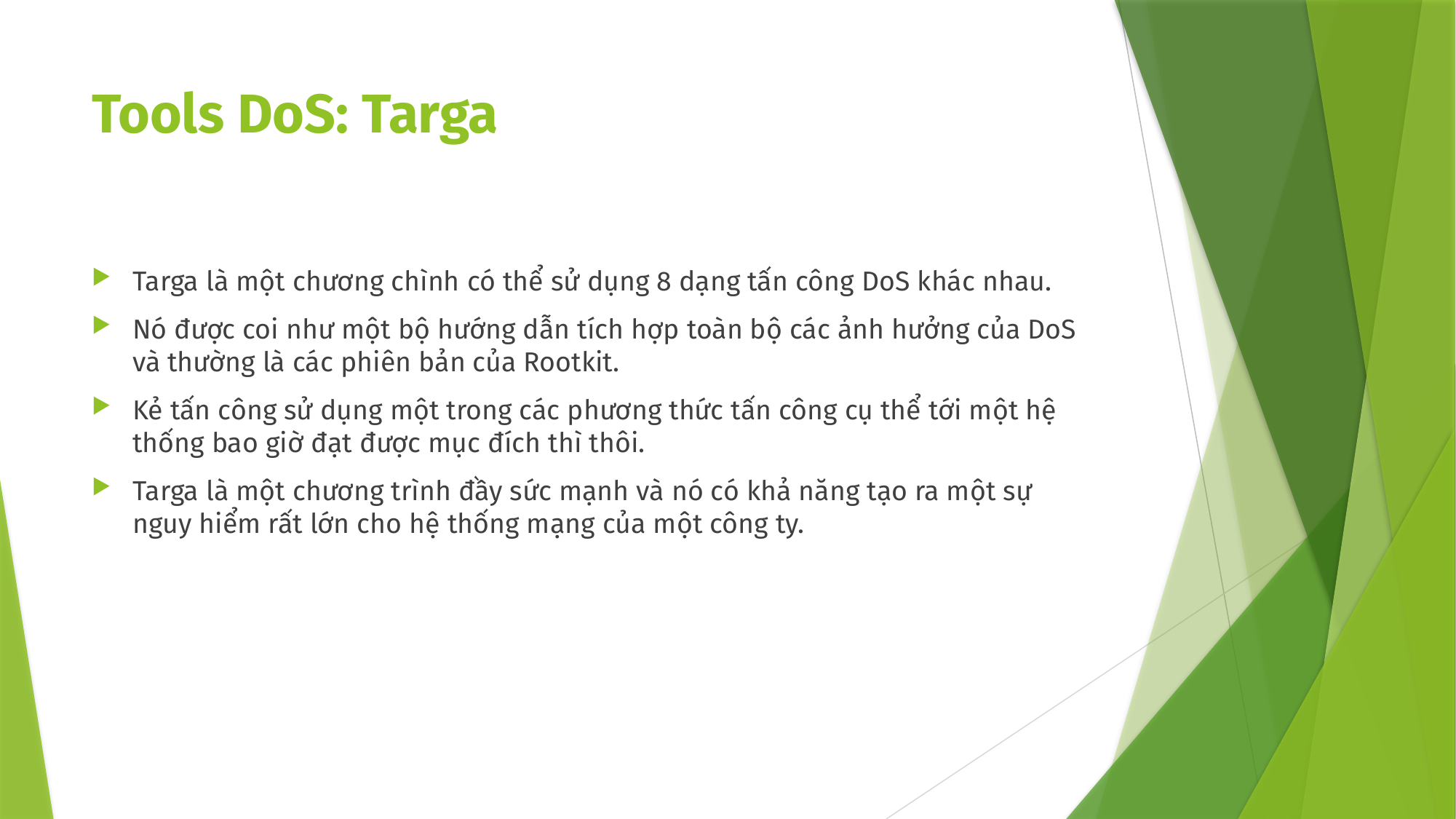

# Tools DoS: Targa
Targa là một chương chình có thể sử dụng 8 dạng tấn công DoS khác nhau.
Nó được coi như một bộ hướng dẫn tích hợp toàn bộ các ảnh hưởng của DoS và thường là các phiên bản của Rootkit.
Kẻ tấn công sử dụng một trong các phương thức tấn công cụ thể tới một hệ thống bao giờ đạt được mục đích thì thôi.
Targa là một chương trình đầy sức mạnh và nó có khả năng tạo ra một sự nguy hiểm rất lớn cho hệ thống mạng của một công ty.